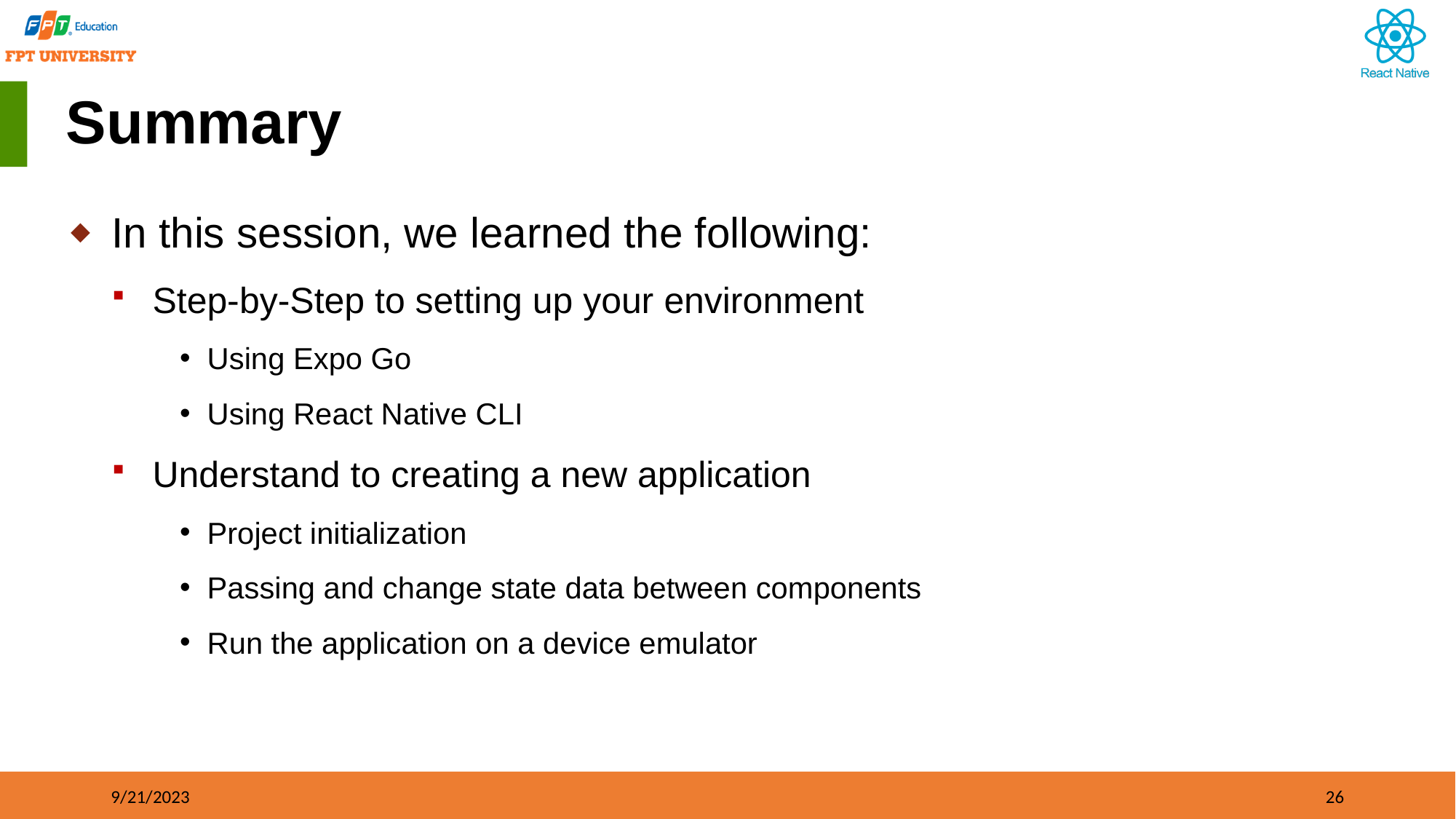

# Summary
In this session, we learned the following:
Step-by-Step to setting up your environment
Using Expo Go
Using React Native CLI
Understand to creating a new application
Project initialization
Passing and change state data between components
Run the application on a device emulator

9/21/2023
26